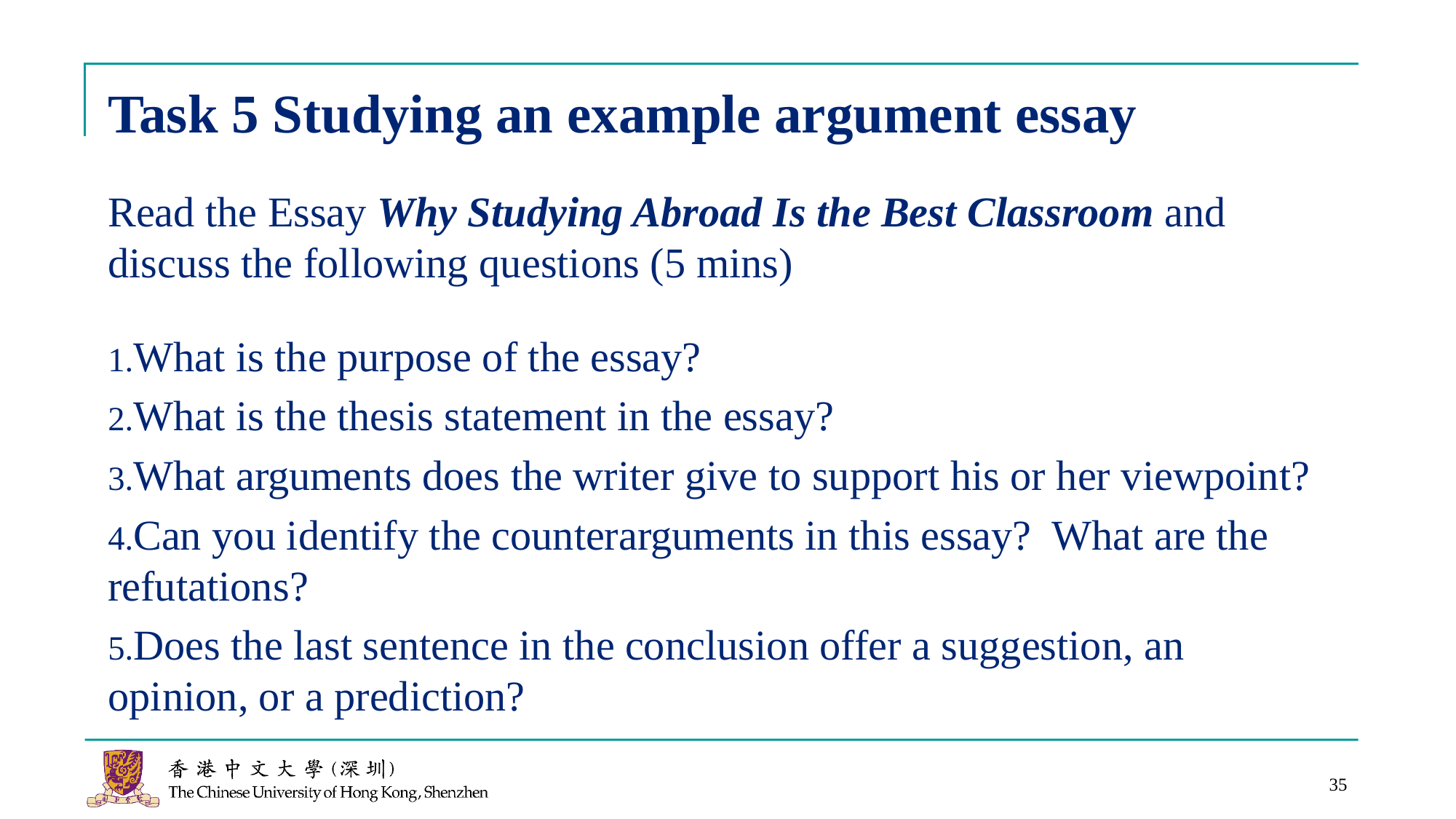

# Task 5 Studying an example argument essay
Read the Essay Why Studying Abroad Is the Best Classroom and discuss the following questions (5 mins)

What is the purpose of the essay?
What is the thesis statement in the essay?
What arguments does the writer give to support his or her viewpoint?
Can you identify the counterarguments in this essay?  What are the refutations?
Does the last sentence in the conclusion offer a suggestion, an opinion, or a prediction?

35